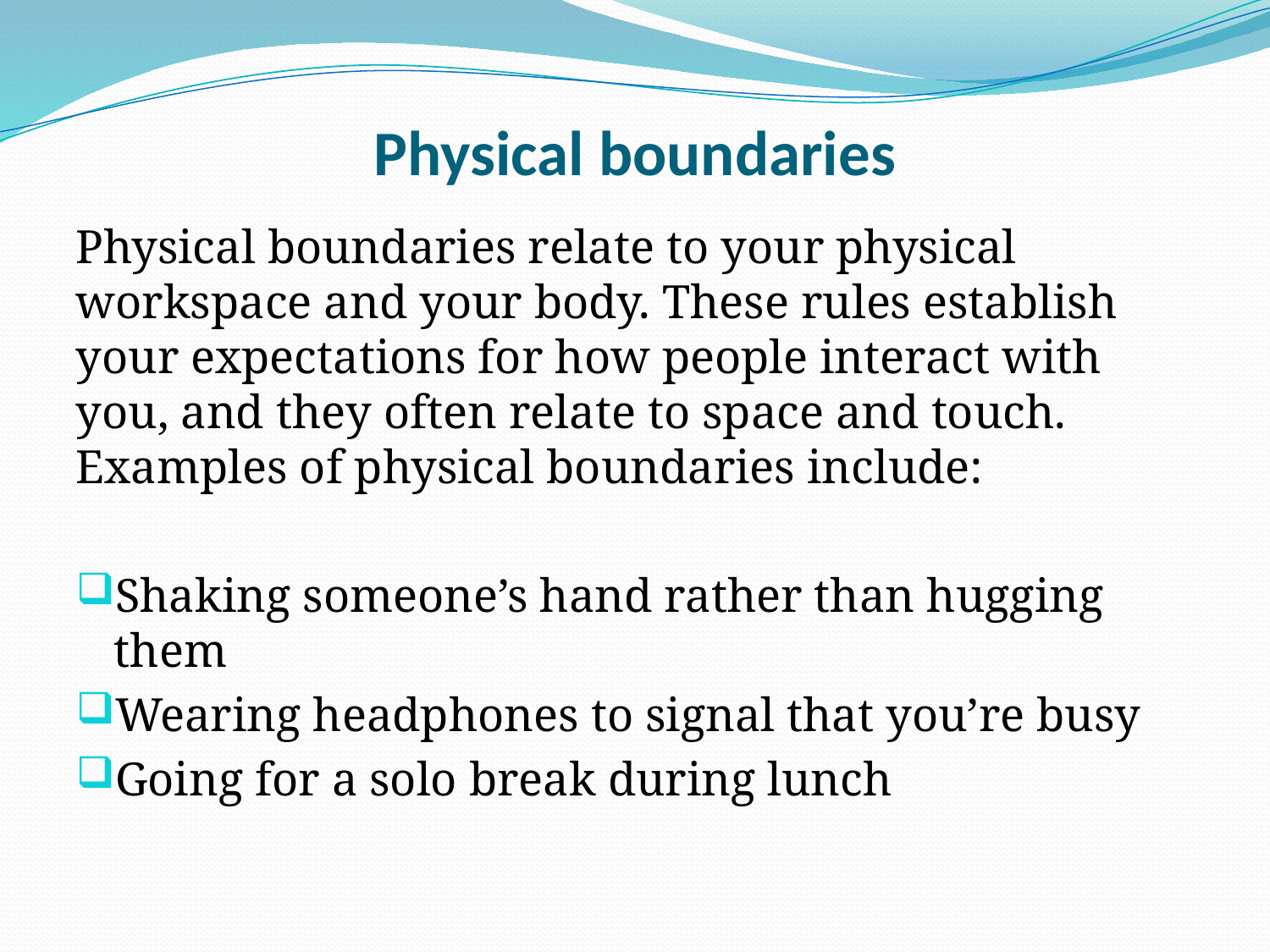

# Physical boundaries
Physical boundaries relate to your physical workspace and your body. These rules establish your expectations for how people interact with you, and they often relate to space and touch. Examples of physical boundaries include:

Shaking someone’s hand rather than hugging them
Wearing headphones to signal that you’re busy
Going for a solo break during lunch